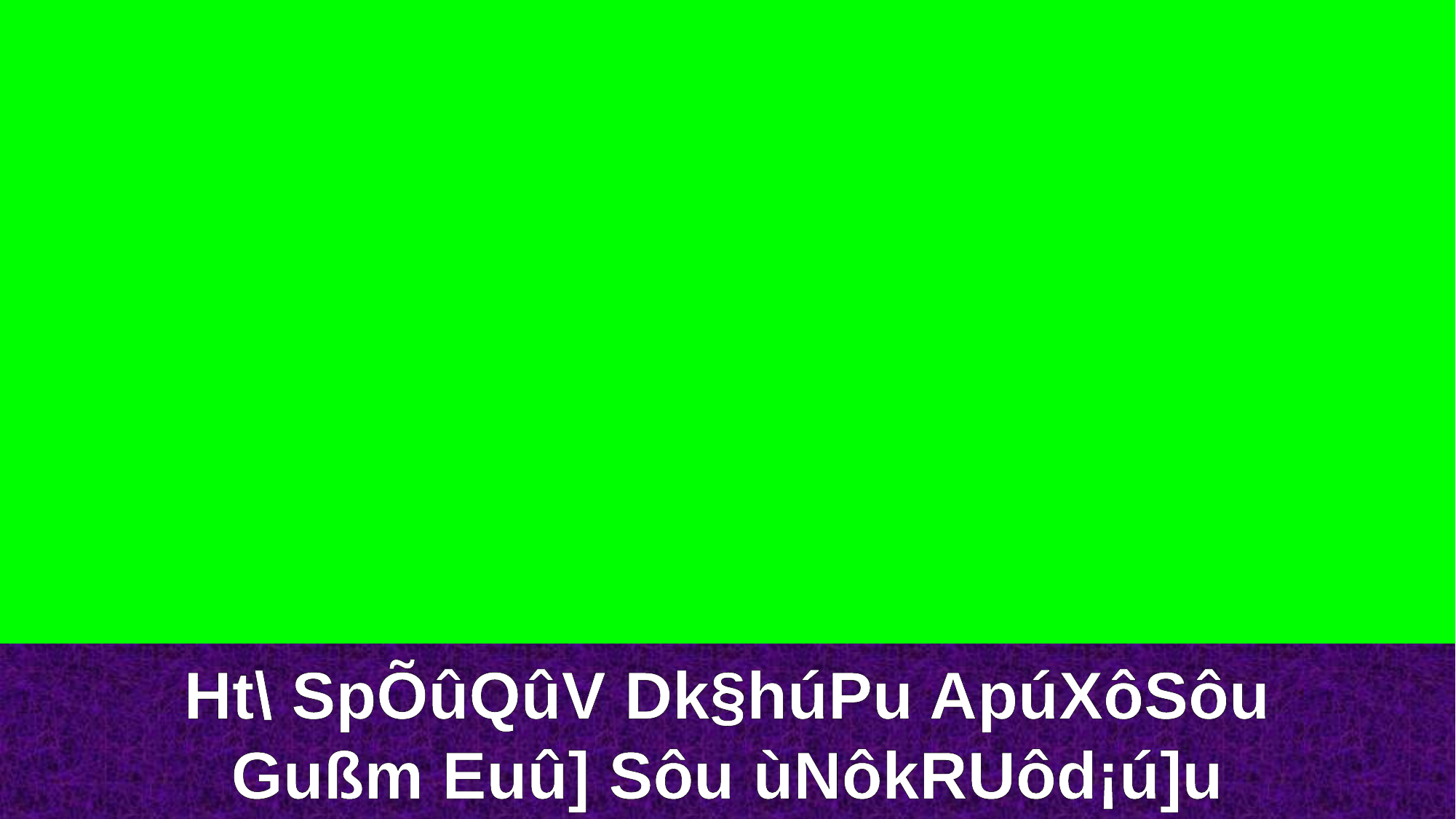

Ht\ SpÕûQûV Dk§húPu ApúXôSôu
Gußm Euû] Sôu ùNôkRUôd¡ú]u